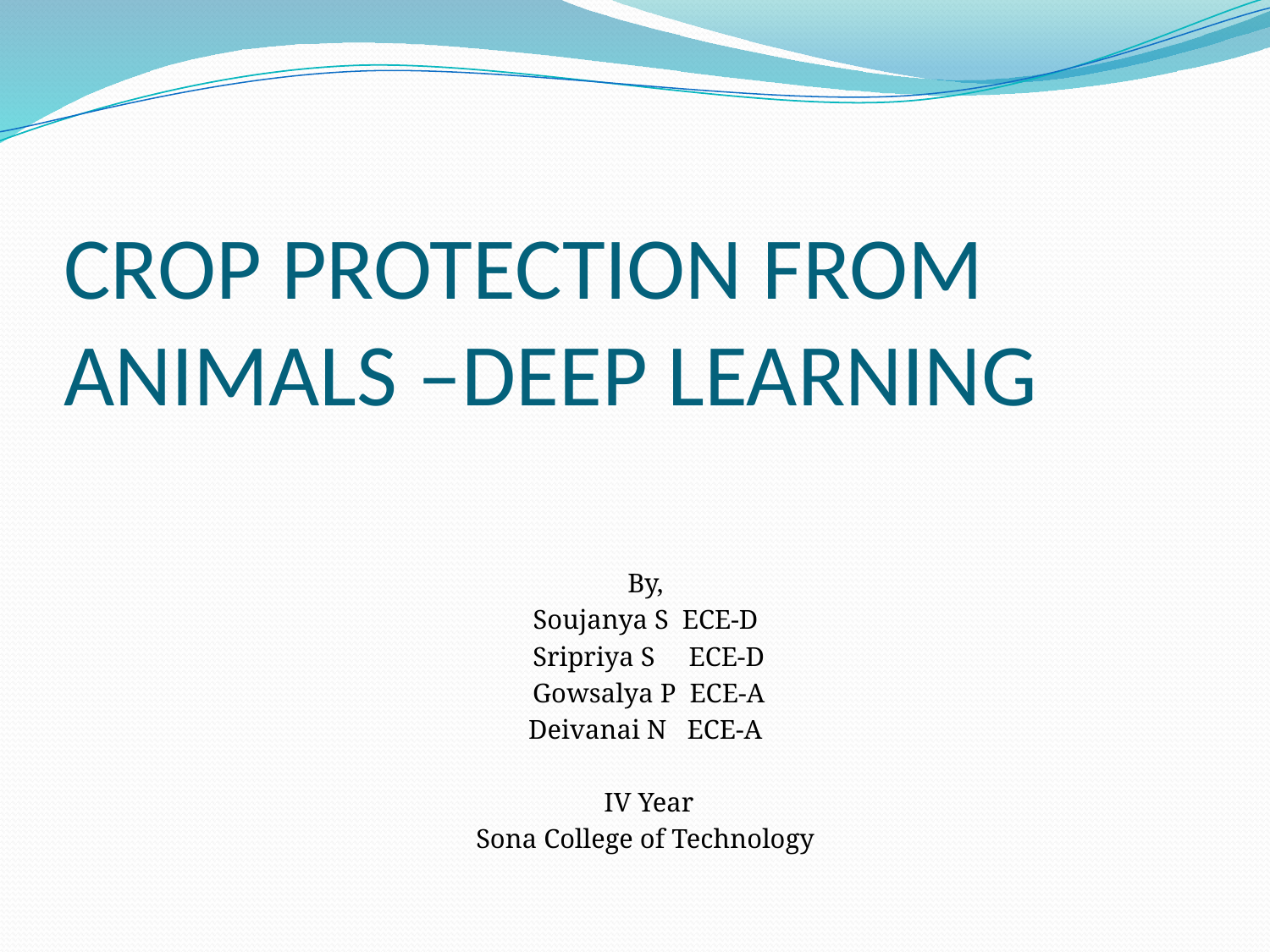

# CROP PROTECTION FROM ANIMALS –DEEP LEARNING
By,
Soujanya S  ECE-D
 Sripriya S     ECE-D
 Gowsalya P  ECE-A
 Deivanai N   ECE-A

 IV Year
Sona College of Technology